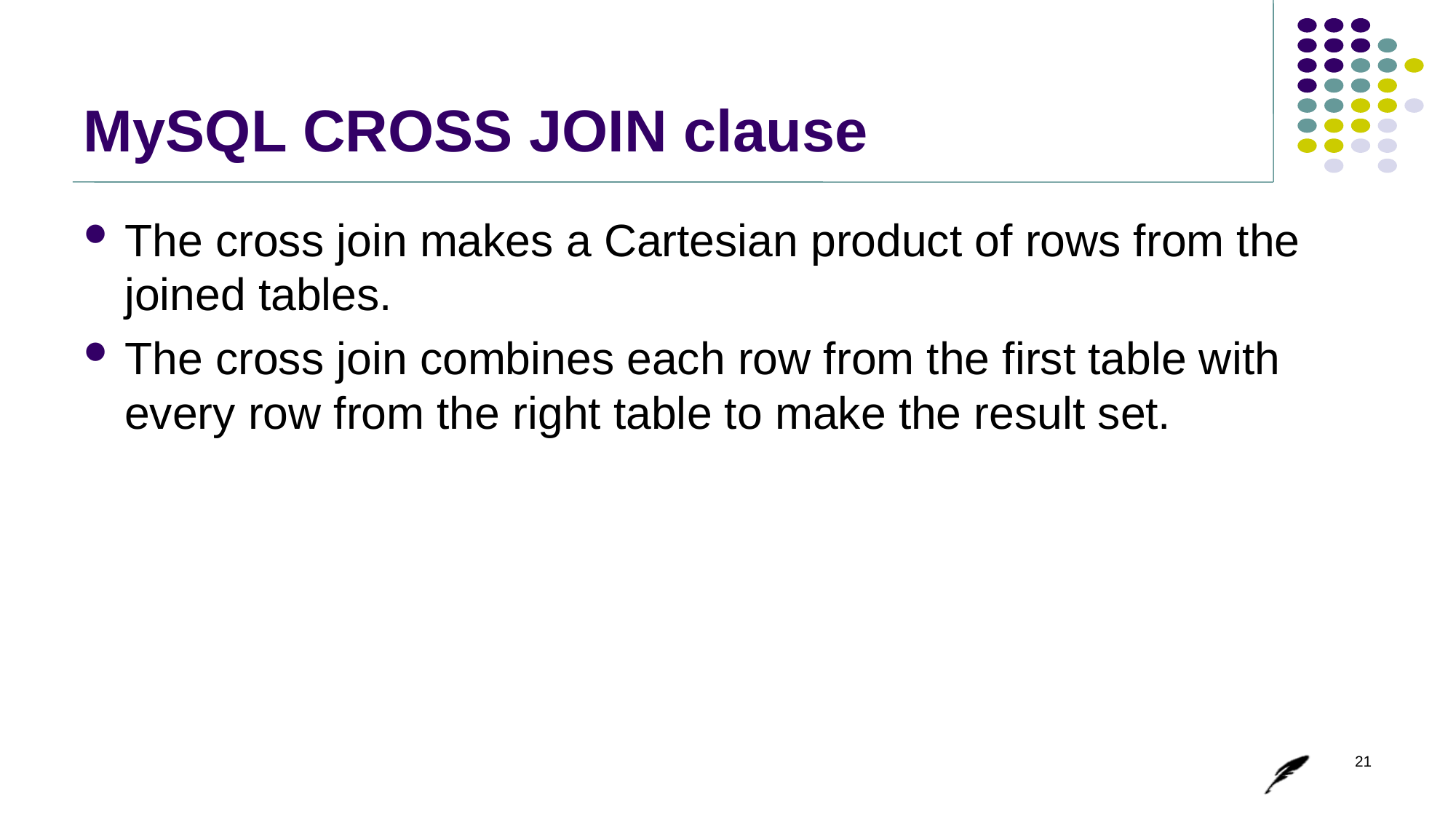

# MySQL CROSS JOIN clause
The cross join makes a Cartesian product of rows from the joined tables.
The cross join combines each row from the first table with every row from the right table to make the result set.
21